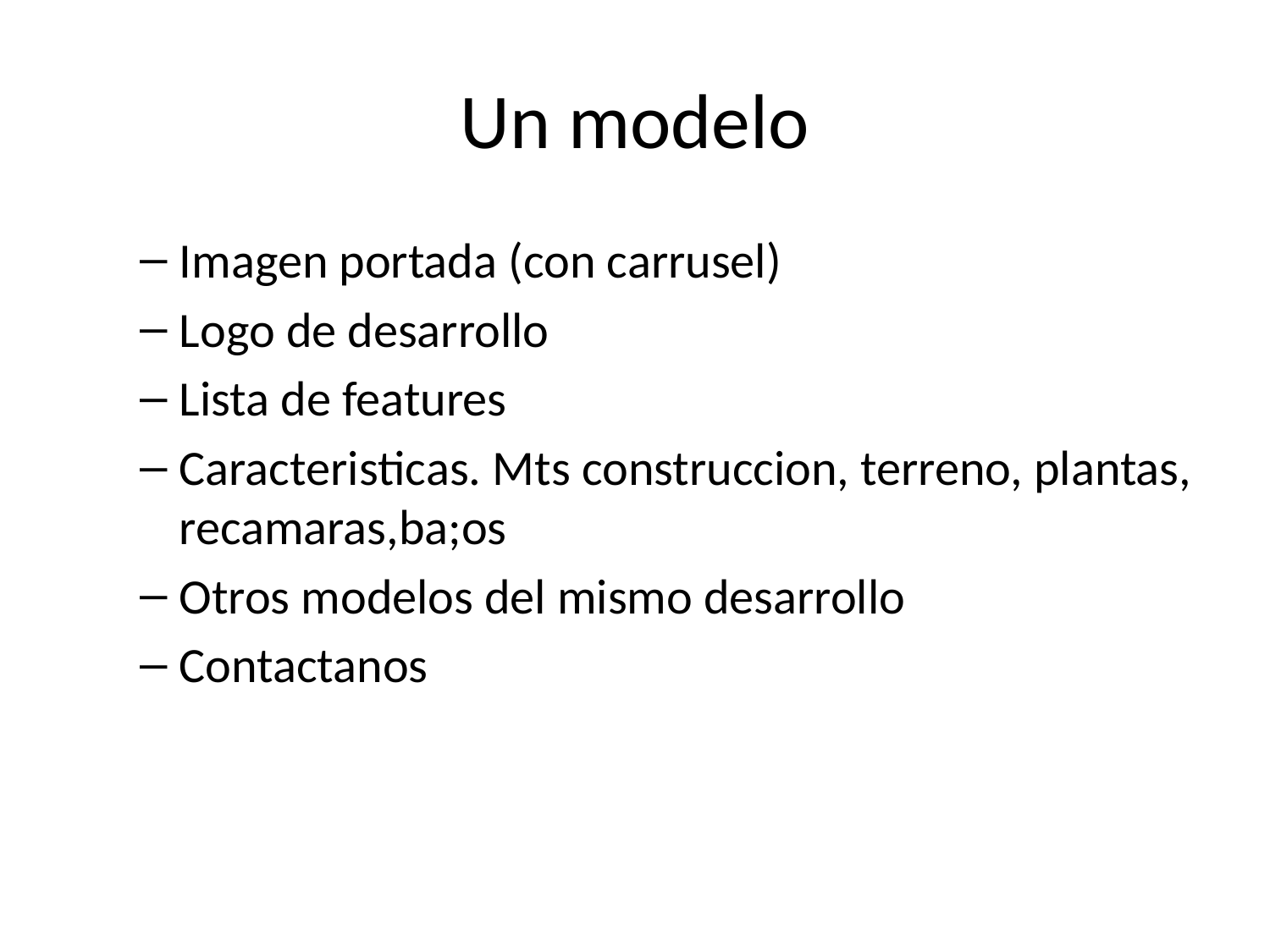

# Un modelo
Imagen portada (con carrusel)
Logo de desarrollo
Lista de features
Caracteristicas. Mts construccion, terreno, plantas, recamaras,ba;os
Otros modelos del mismo desarrollo
Contactanos